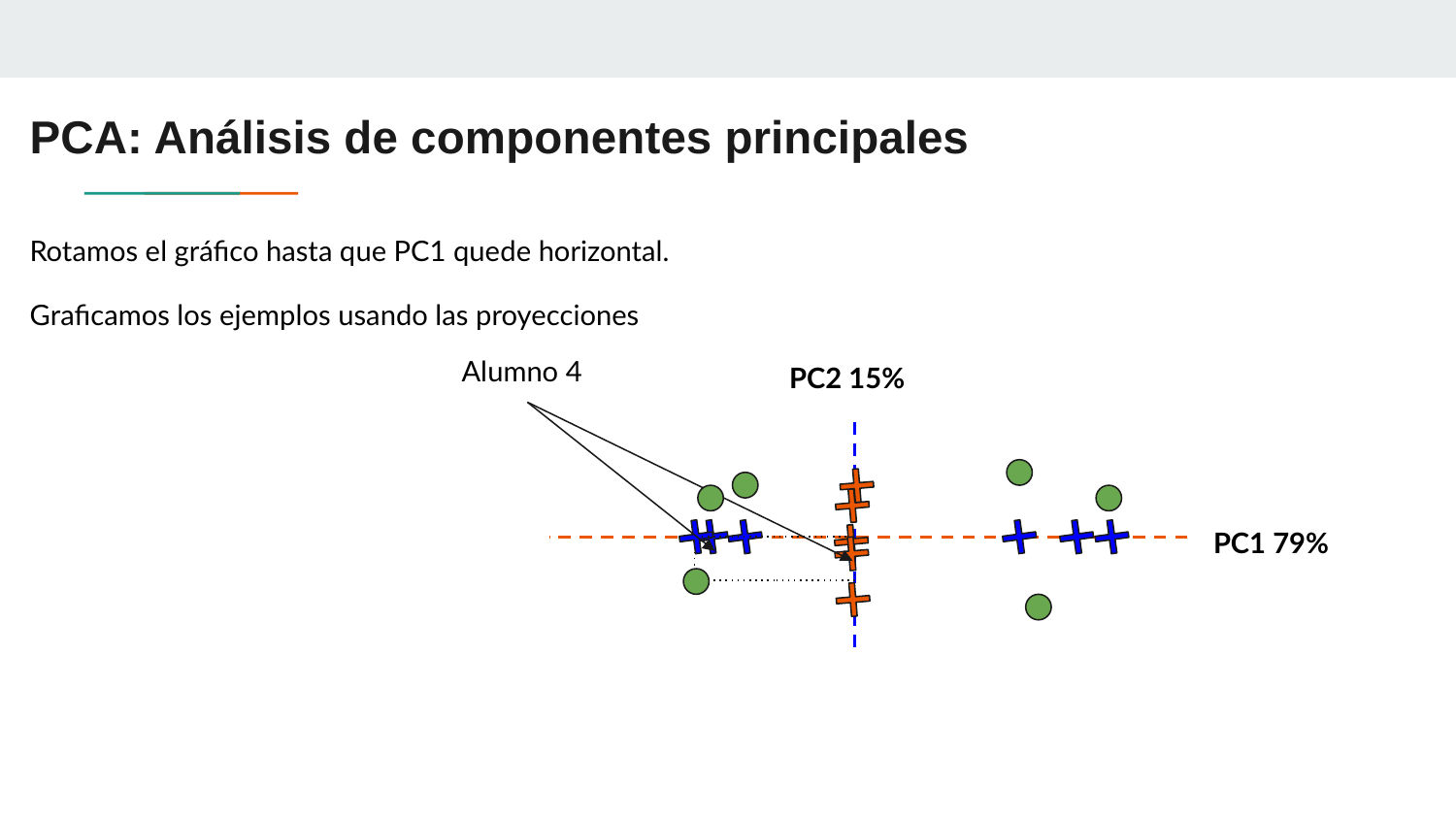

# PCA: Análisis de componentes principales
Rotamos el gráfico hasta que PC1 quede horizontal.
Graficamos los ejemplos usando las proyecciones
Alumno 4
PC2 15%

PC1 79%